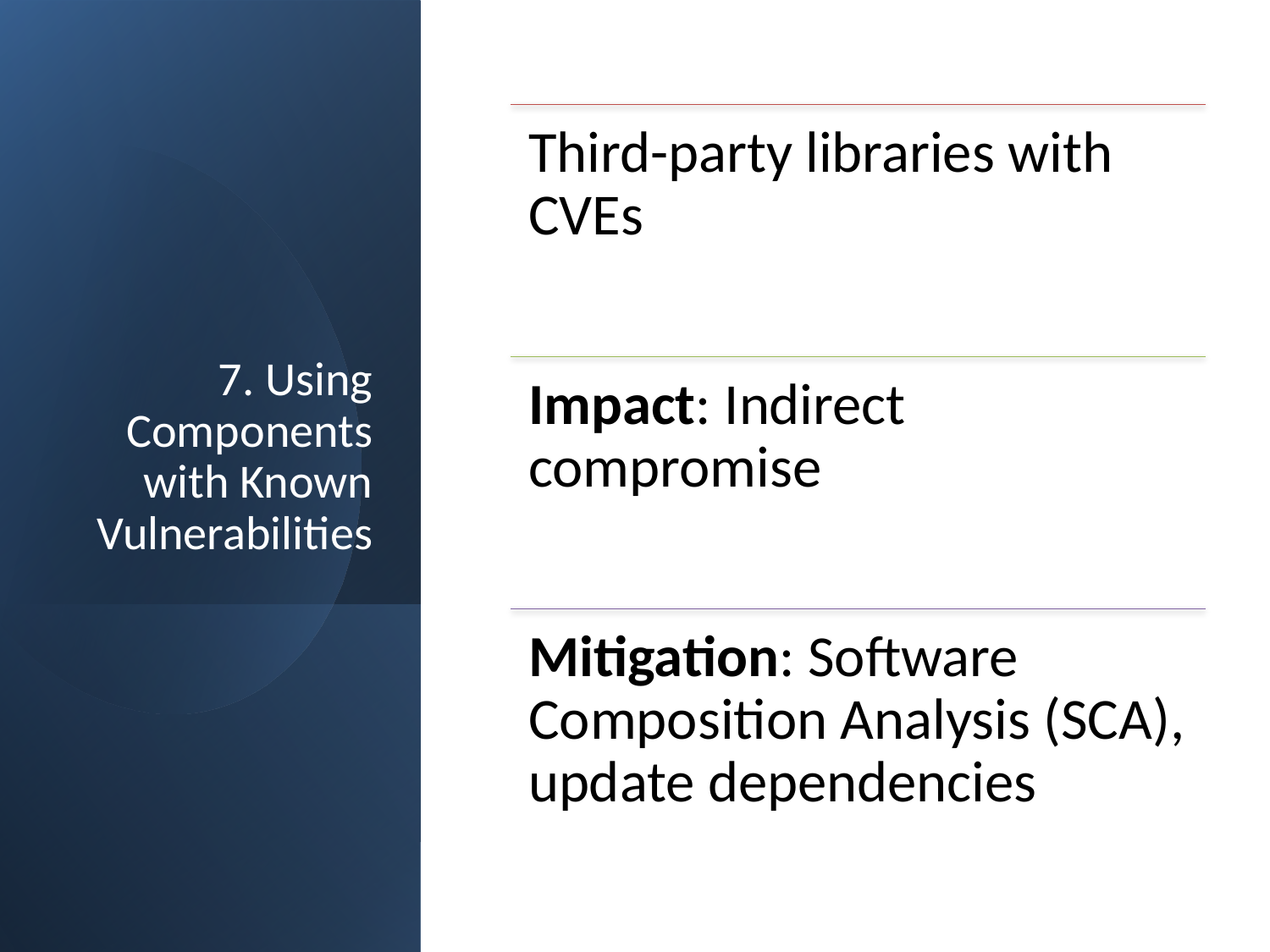

Third-party libraries with CVEs

Impact: Indirect compromise

Mitigation: Software Composition Analysis (SCA), update dependencies

# 7. Using Components with Known Vulnerabilities